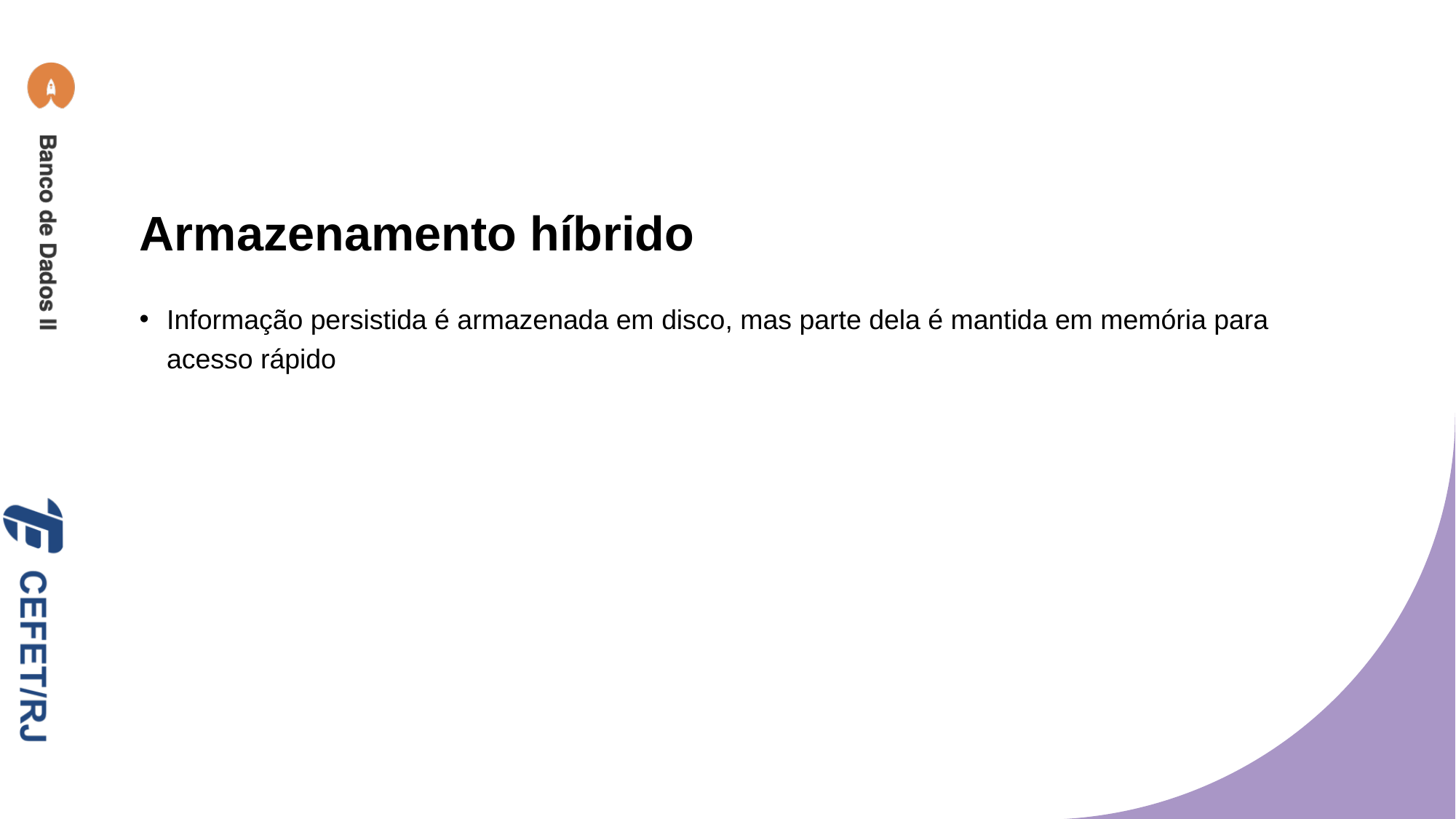

# Armazenamento híbrido
Informação persistida é armazenada em disco, mas parte dela é mantida em memória para acesso rápido